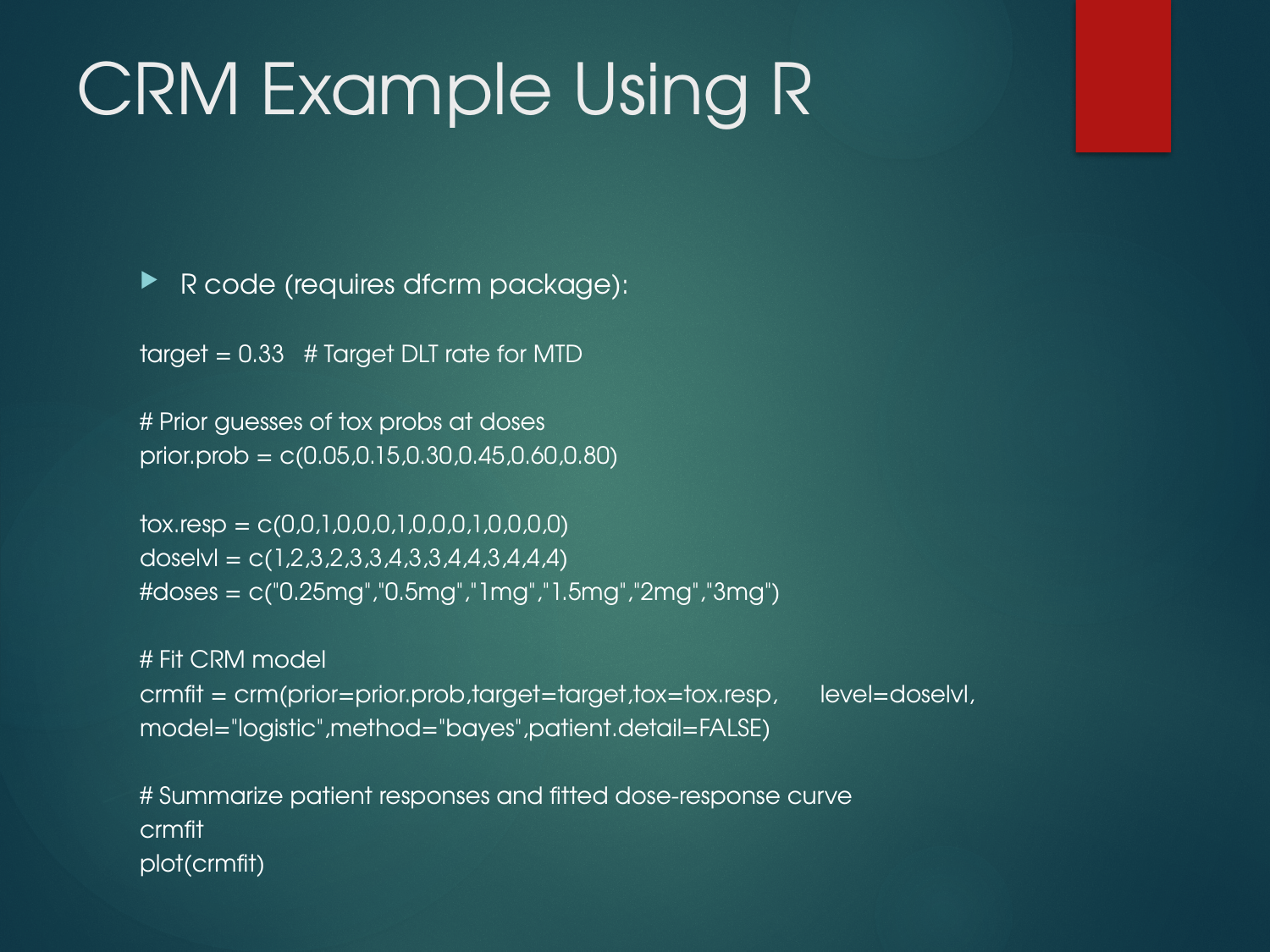

# CRM Example Using R
R code (requires dfcrm package):

target = 0.33   # Target DLT rate for MTD

# Prior guesses of tox probs at doses
prior.prob = c(0.05,0.15,0.30,0.45,0.60,0.80)

tox.resp = c(0,0,1,0,0,0,1,0,0,0,1,0,0,0,0)
doselvl = c(1,2,3,2,3,3,4,3,3,4,4,3,4,4,4)
#doses = c("0.25mg","0.5mg","1mg","1.5mg","2mg","3mg")

# Fit CRM model
crmfit = crm(prior=prior.prob,target=target,tox=tox.resp,	level=doselvl, 			model="logistic",method="bayes",patient.detail=FALSE)

# Summarize patient responses and fitted dose-response curve
crmfit
plot(crmfit)